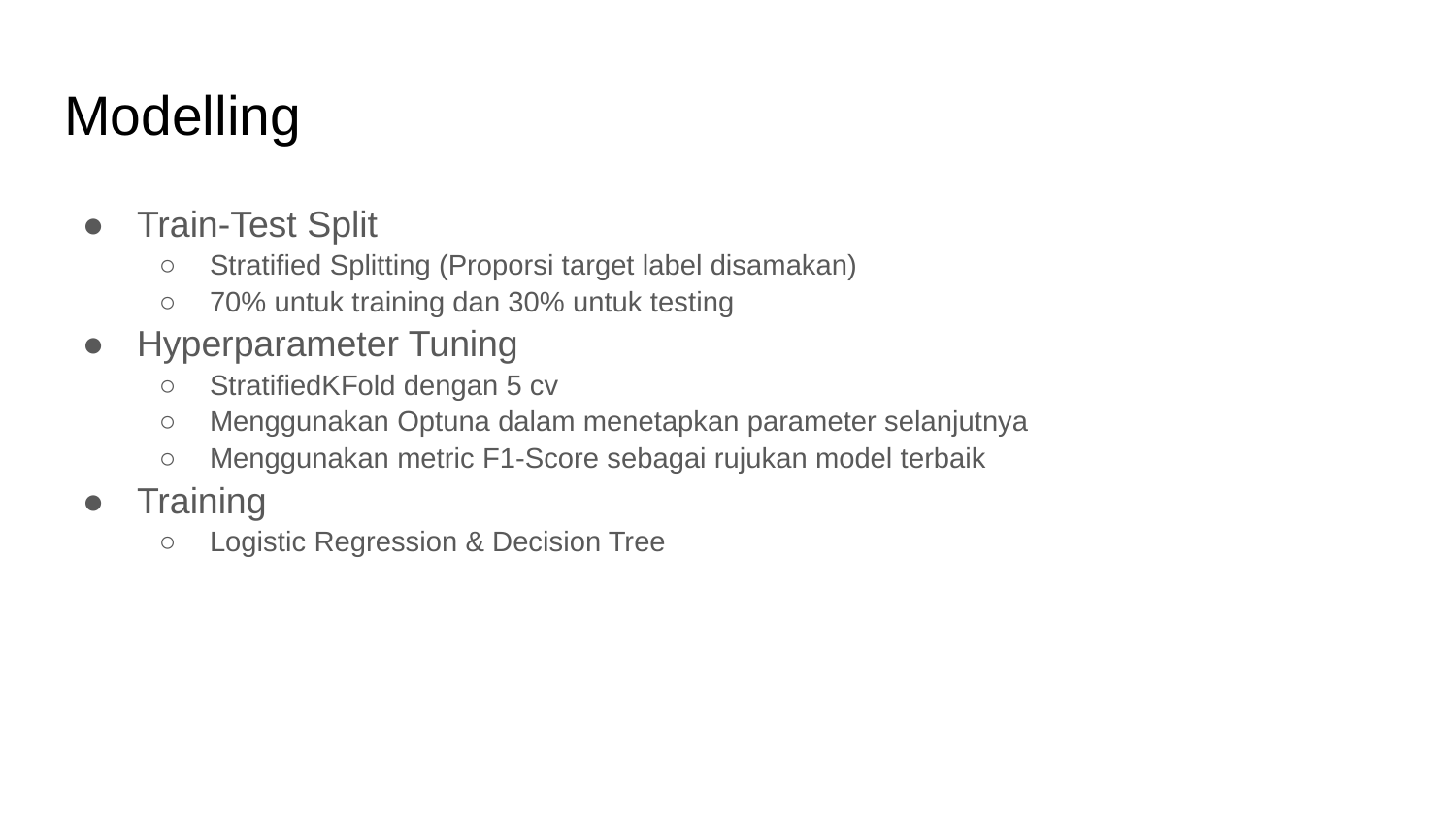

# Modelling
Train-Test Split
Stratified Splitting (Proporsi target label disamakan)
70% untuk training dan 30% untuk testing
Hyperparameter Tuning
StratifiedKFold dengan 5 cv
Menggunakan Optuna dalam menetapkan parameter selanjutnya
Menggunakan metric F1-Score sebagai rujukan model terbaik
Training
Logistic Regression & Decision Tree